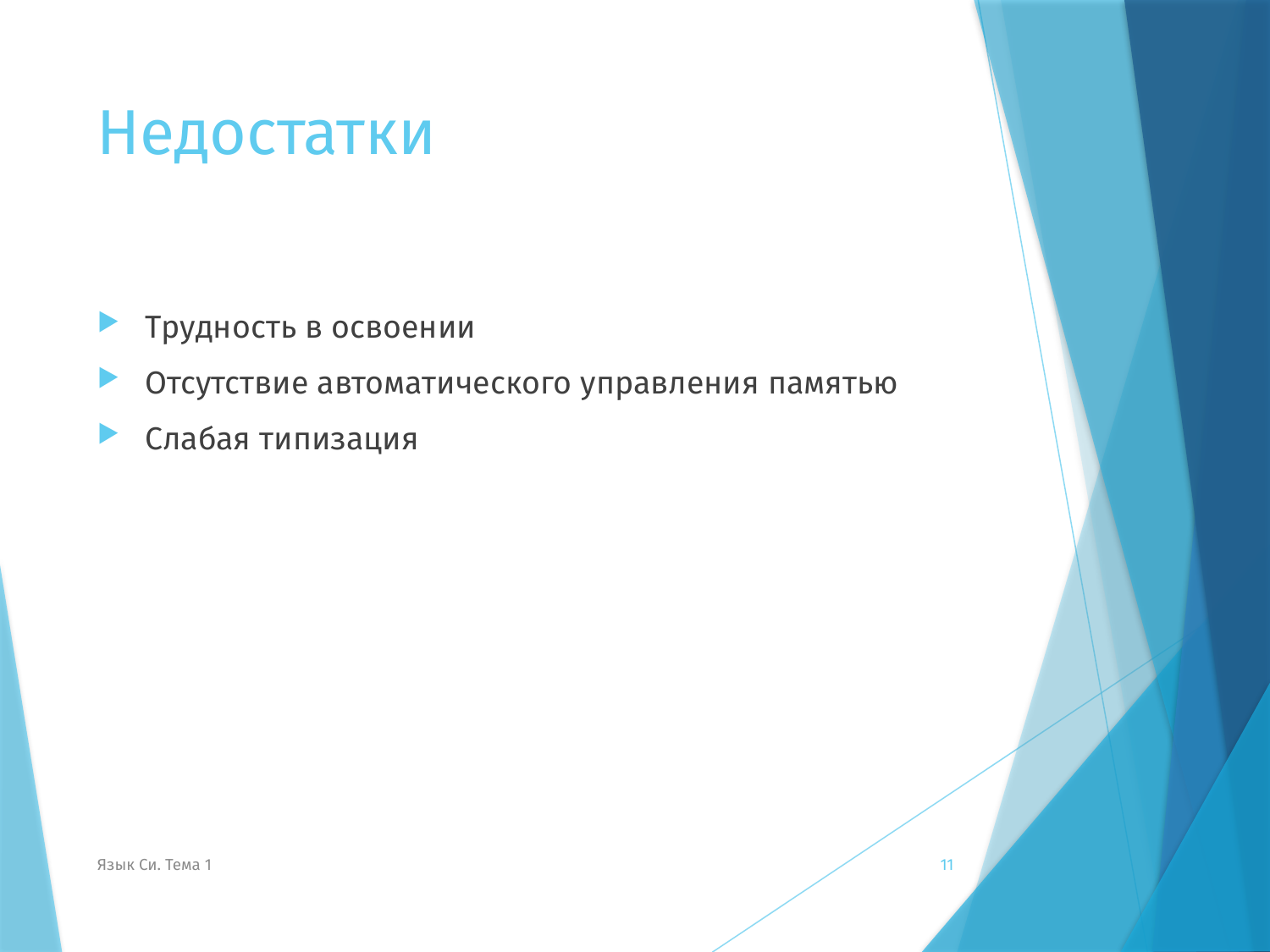

# Недостатки
Трудность в освоении
Отсутствие автоматического управления памятью
Слабая типизация

Язык Си. Тема 1
11